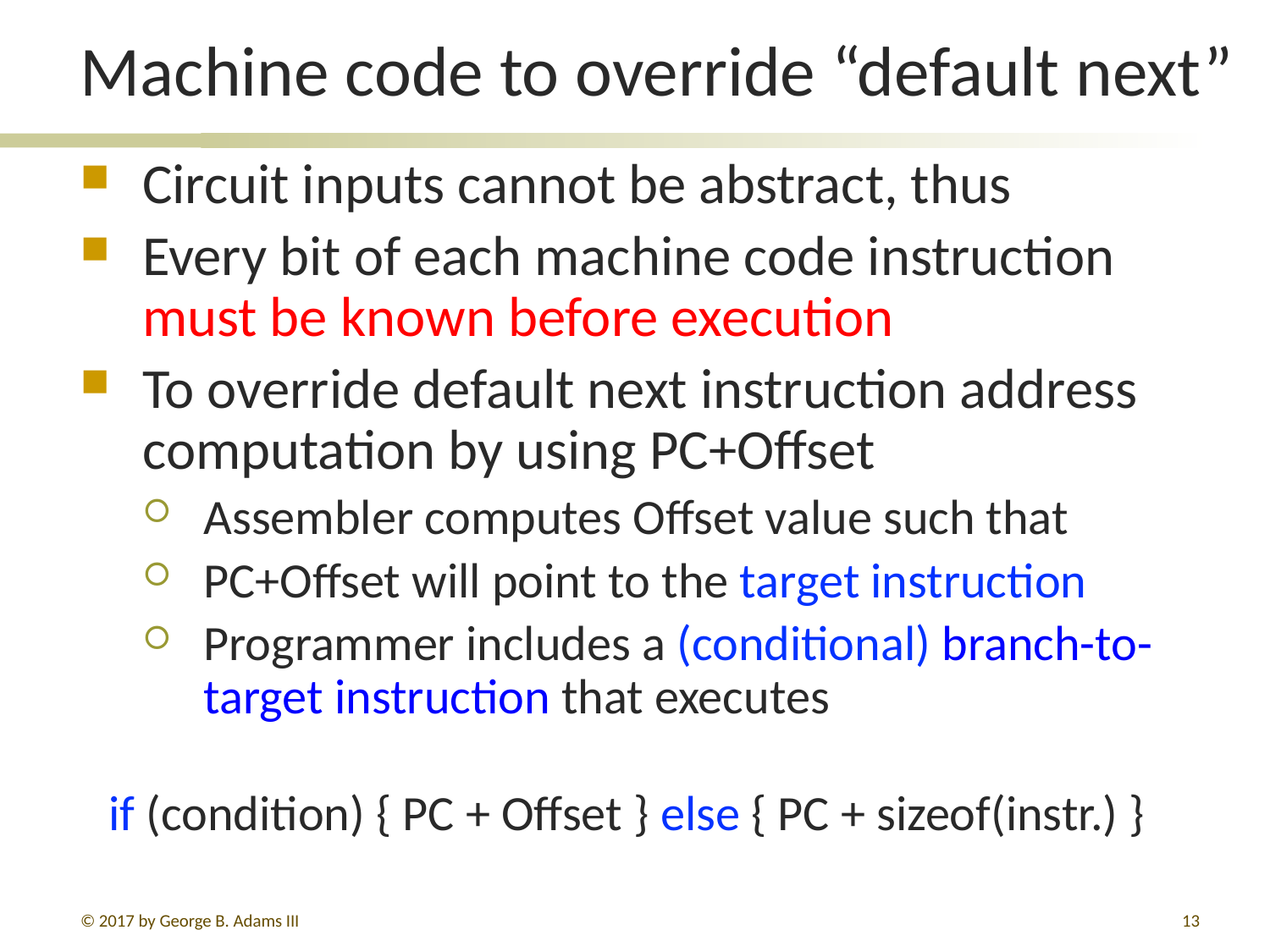

# Machine code to override “default next”
Circuit inputs cannot be abstract, thus
Every bit of each machine code instruction must be known before execution
To override default next instruction address computation by using PC+Offset
Assembler computes Offset value such that
PC+Offset will point to the target instruction
Programmer includes a (conditional) branch-to-target instruction that executes
   if (condition) { PC + Offset } else { PC + sizeof(instr.) }
© 2017 by George B. Adams III
13